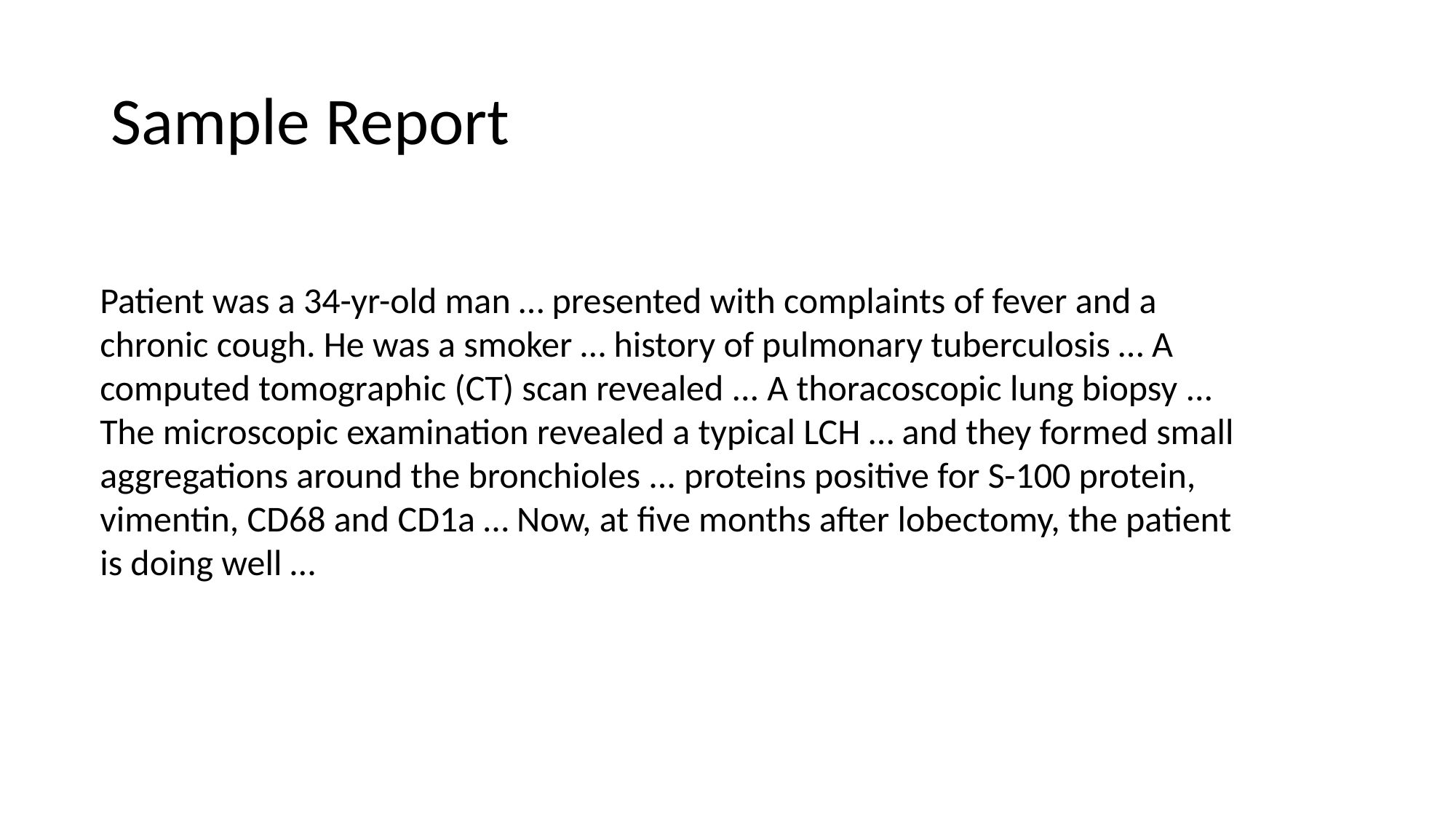

# Sample Report
Patient was a 34-yr-old man … presented with complaints of fever and a chronic cough. He was a smoker … history of pulmonary tuberculosis … A computed tomographic (CT) scan revealed ... A thoracoscopic lung biopsy ... The microscopic examination revealed a typical LCH … and they formed small aggregations around the bronchioles ... proteins positive for S-100 protein, vimentin, CD68 and CD1a … Now, at five months after lobectomy, the patient is doing well …